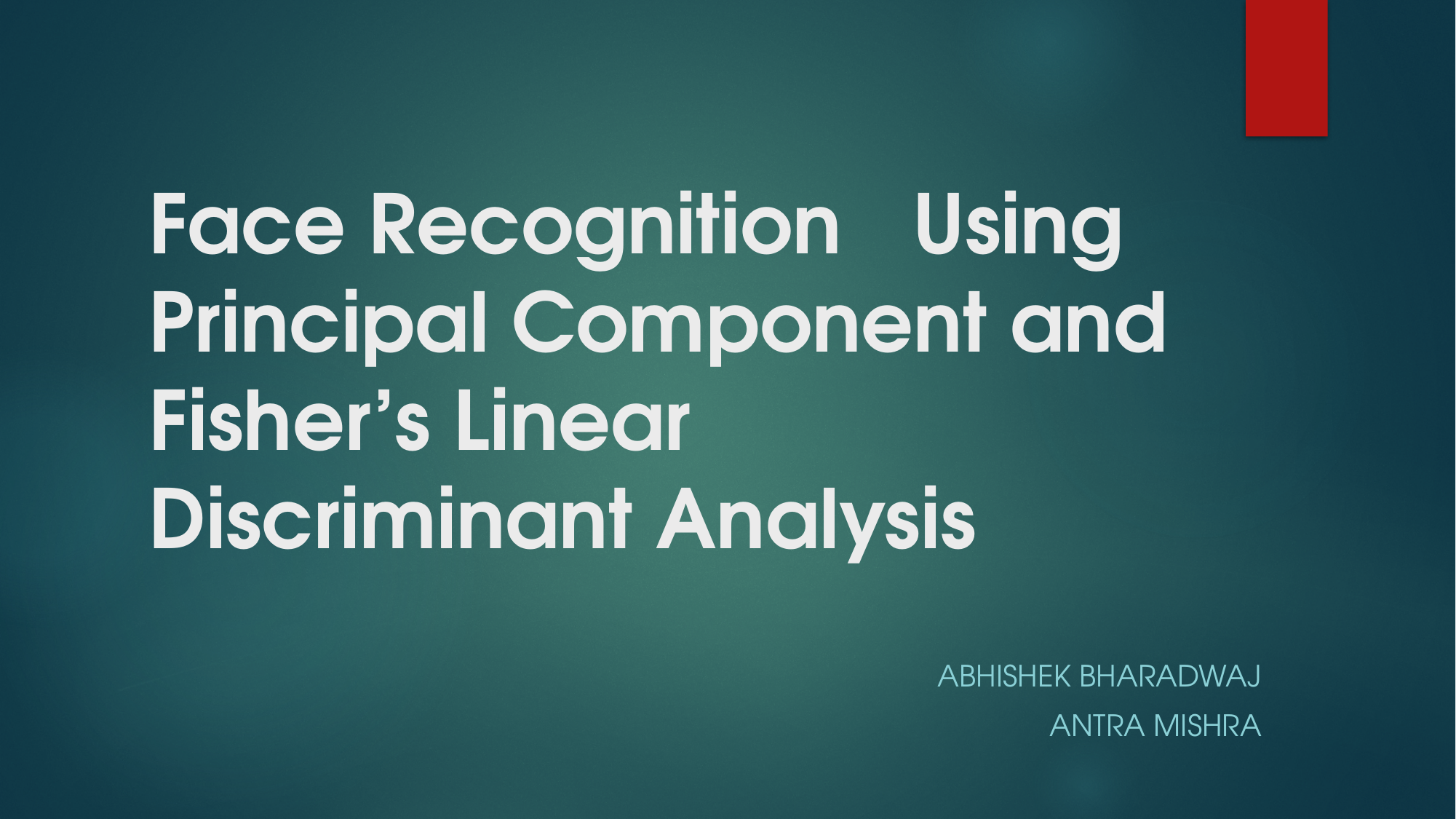

# Face Recognition 	Using Principal Component and Fisher’s Linear Discriminant Analysis

Abhishek Bharadwaj
Antra Mishra